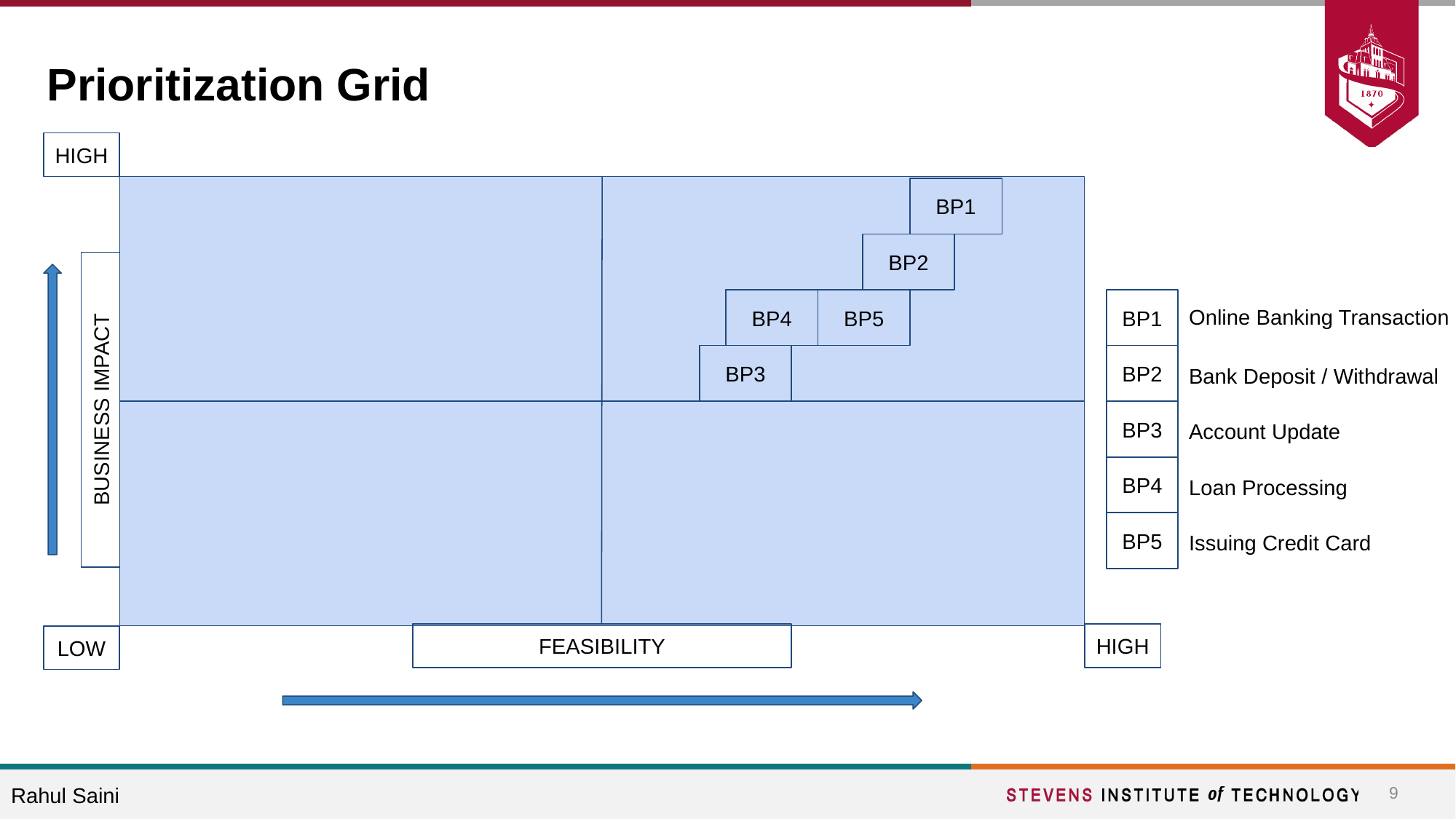

# Prioritization Grid
HIGH

BP1
BP2

BP4
BP5
BP1
Online Banking Transaction

BP3
BP2
Bank Deposit / Withdrawal

BUSINESS IMPACT
BP3
Account Update

BP4
Loan Processing

BP5
Issuing Credit Card

FEASIBILITY
HIGH
LOW

9
Rahul Saini